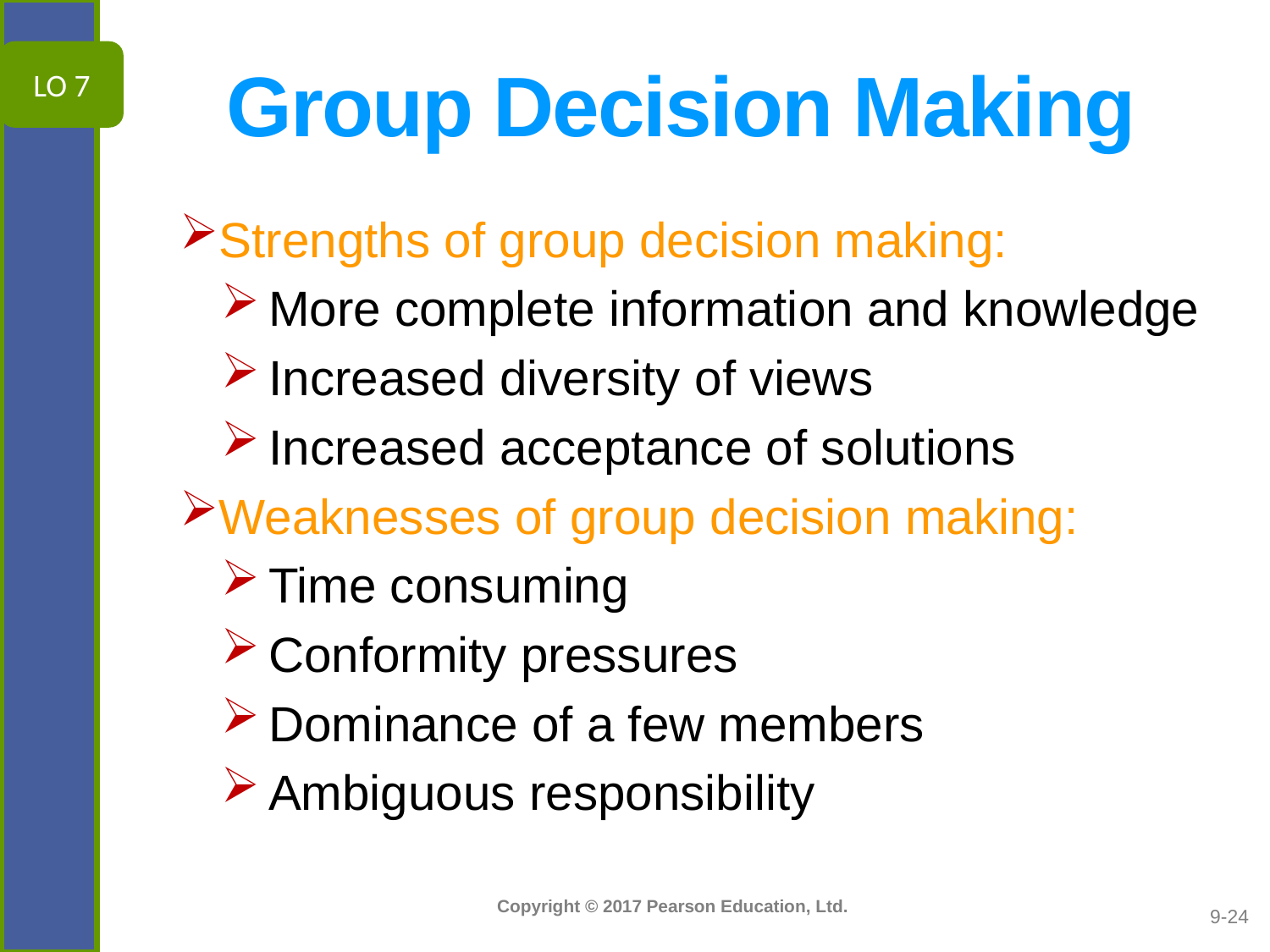

# Group Decision Making
LO 7
Strengths of group decision making:
More complete information and knowledge
Increased diversity of views
Increased acceptance of solutions
Weaknesses of group decision making:
Time consuming
Conformity pressures
Dominance of a few members
Ambiguous responsibility

9-24